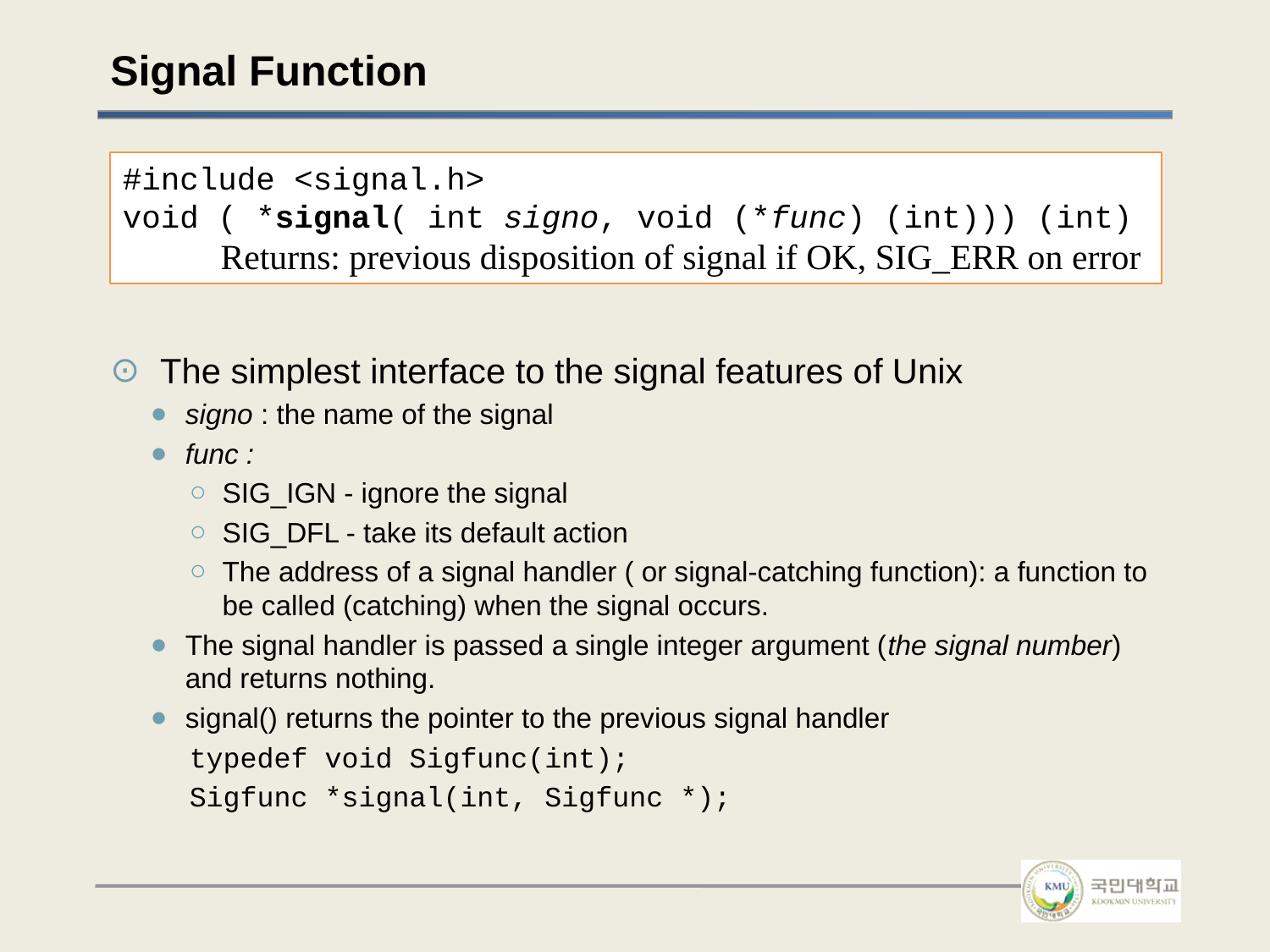

# Signal Function
#include <signal.h>
void ( *signal( int signo, void (*func) (int))) (int)
           Returns: previous disposition of signal if OK, SIG_ERR on error
The simplest interface to the signal features of Unix
signo : the name of the signal
func :
SIG_IGN - ignore the signal
SIG_DFL - take its default action
The address of a signal handler ( or signal-catching function): a function to be called (catching) when the signal occurs.
The signal handler is passed a single integer argument (the signal number) and returns nothing.
signal() returns the pointer to the previous signal handler
typedef void Sigfunc(int);
Sigfunc *signal(int, Sigfunc *);